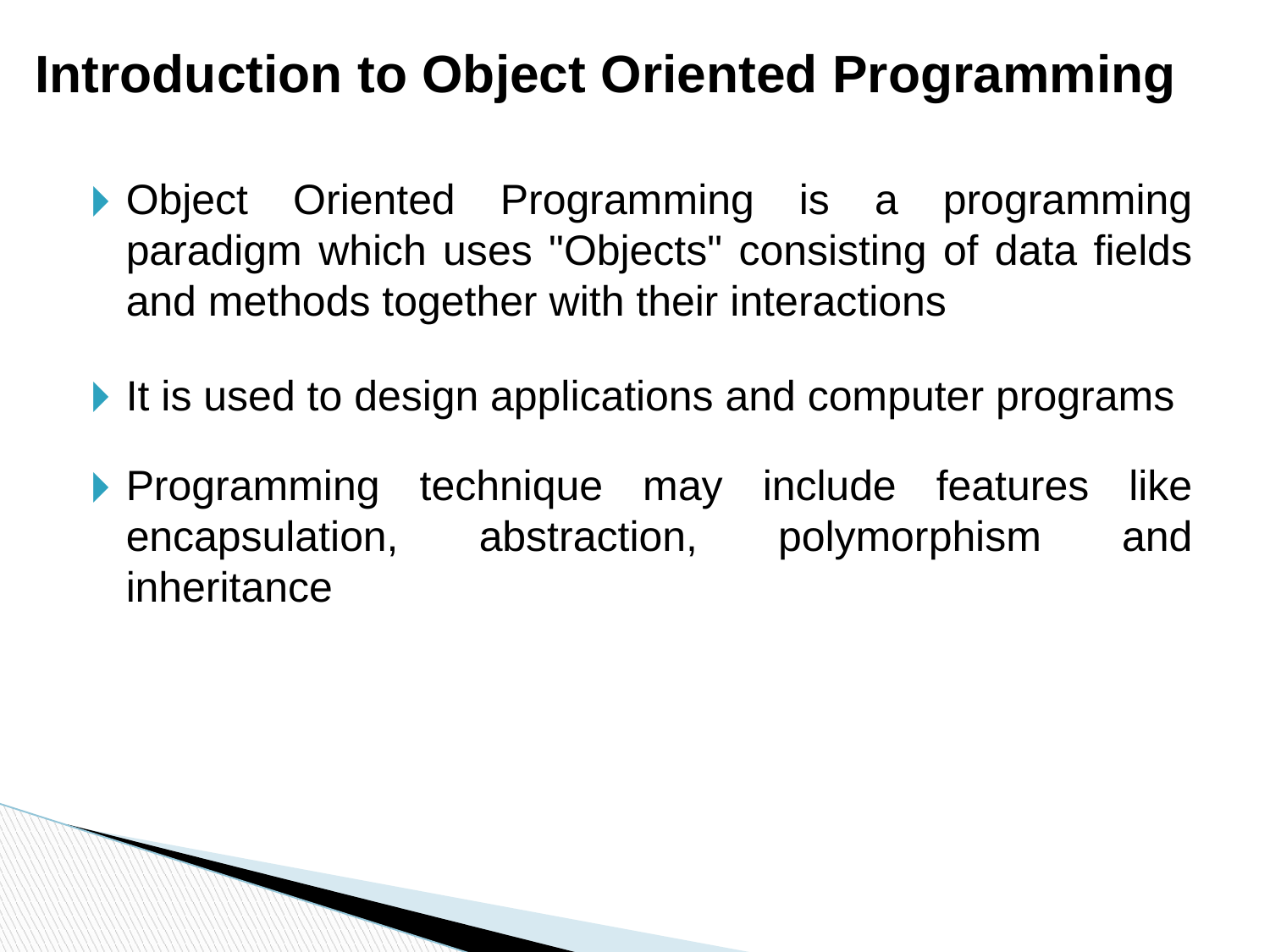

# Introduction to Object Oriented Programming
Object Oriented Programming is a programming paradigm which uses "Objects" consisting of data fields and methods together with their interactions

It is used to design applications and computer programs

Programming technique may include features like encapsulation, abstraction, polymorphism and inheritance